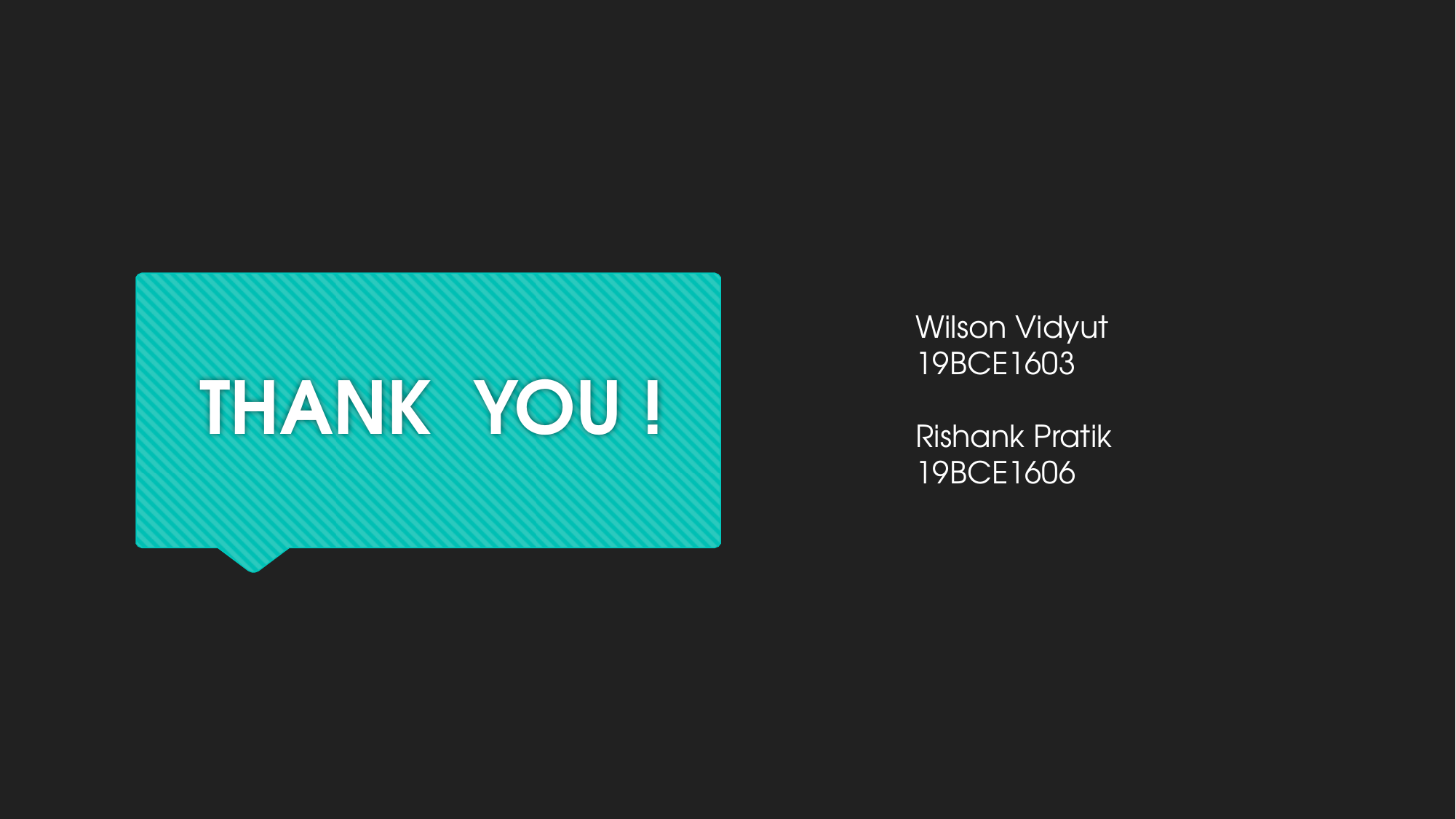

Wilson Vidyut 19BCE1603

Rishank Pratik 19BCE1606
# THANK  YOU !